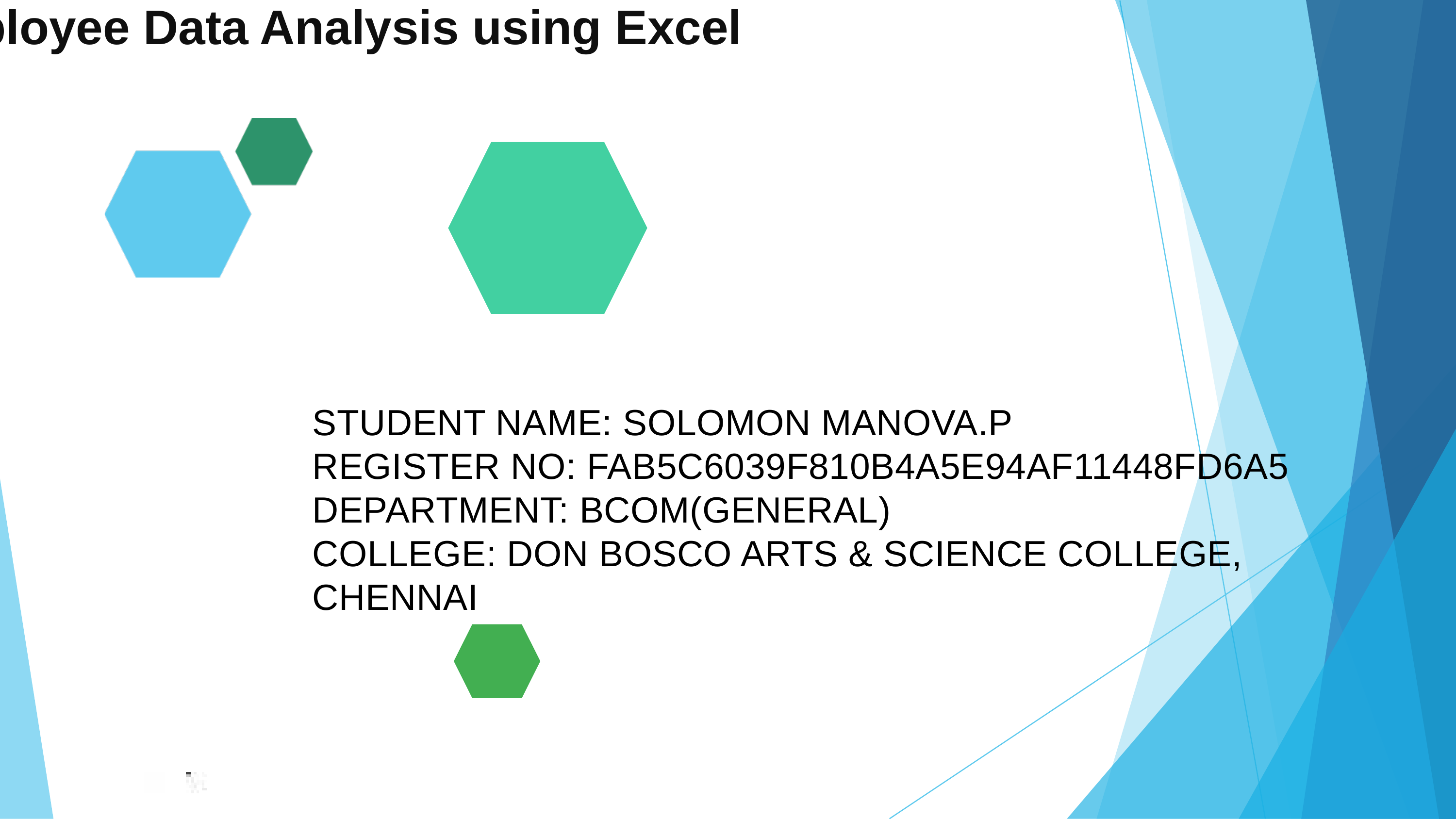

Employee Data Analysis using Excel

STUDENT NAME: SOLOMON MANOVA.P
REGISTER NO: FAB5C6039F810B4A5E94AF11448FD6A5
DEPARTMENT: BCOM(GENERAL)
COLLEGE: DON BOSCO ARTS & SCIENCE COLLEGE, CHENNAI